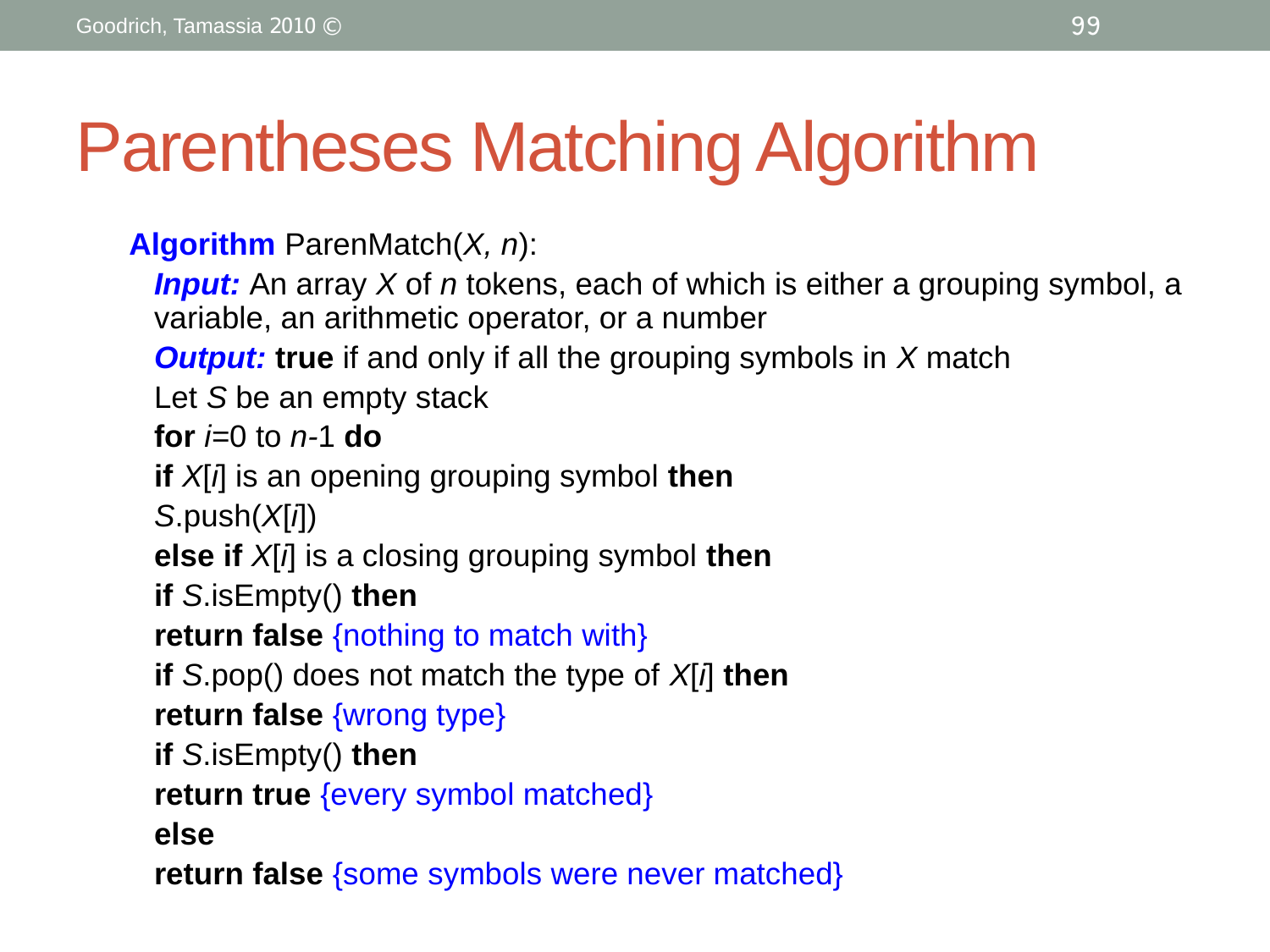

© 2010 Goodrich, Tamassia
99
# Parentheses Matching Algorithm
Algorithm ParenMatch(X, n):
	Input: An array X of n tokens, each of which is either a grouping symbol, a variable, an arithmetic operator, or a number
	Output: true if and only if all the grouping symbols in X match
	Let S be an empty stack
	for i=0 to n-1 do
		if X[i] is an opening grouping symbol then
			S.push(X[i])
		else if X[i] is a closing grouping symbol then
			if S.isEmpty() then
				return false {nothing to match with}
			if S.pop() does not match the type of X[i] then
				return false {wrong type}
	if S.isEmpty() then
		return true {every symbol matched}
	else
		return false {some symbols were never matched}